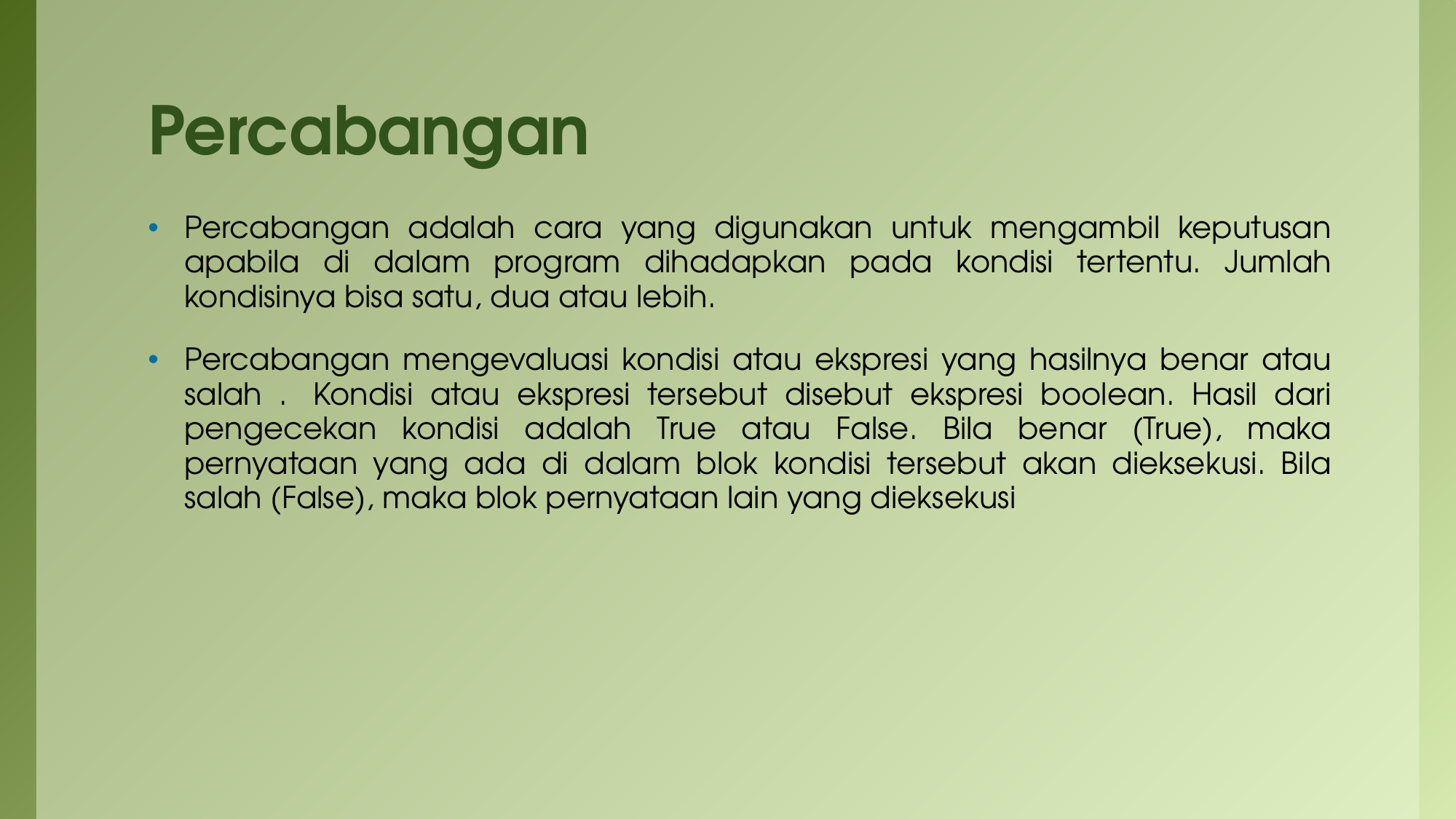

# Percabangan
Percabangan adalah cara yang digunakan untuk mengambil keputusan apabila di dalam program dihadapkan pada kondisi tertentu. Jumlah kondisinya bisa satu, dua atau lebih.
Percabangan mengevaluasi kondisi atau ekspresi yang hasilnya benar atau salah .  Kondisi atau ekspresi tersebut disebut ekspresi boolean. Hasil dari pengecekan kondisi adalah True atau False. Bila benar (True), maka pernyataan yang ada di dalam blok kondisi tersebut akan dieksekusi. Bila salah (False), maka blok pernyataan lain yang dieksekusi